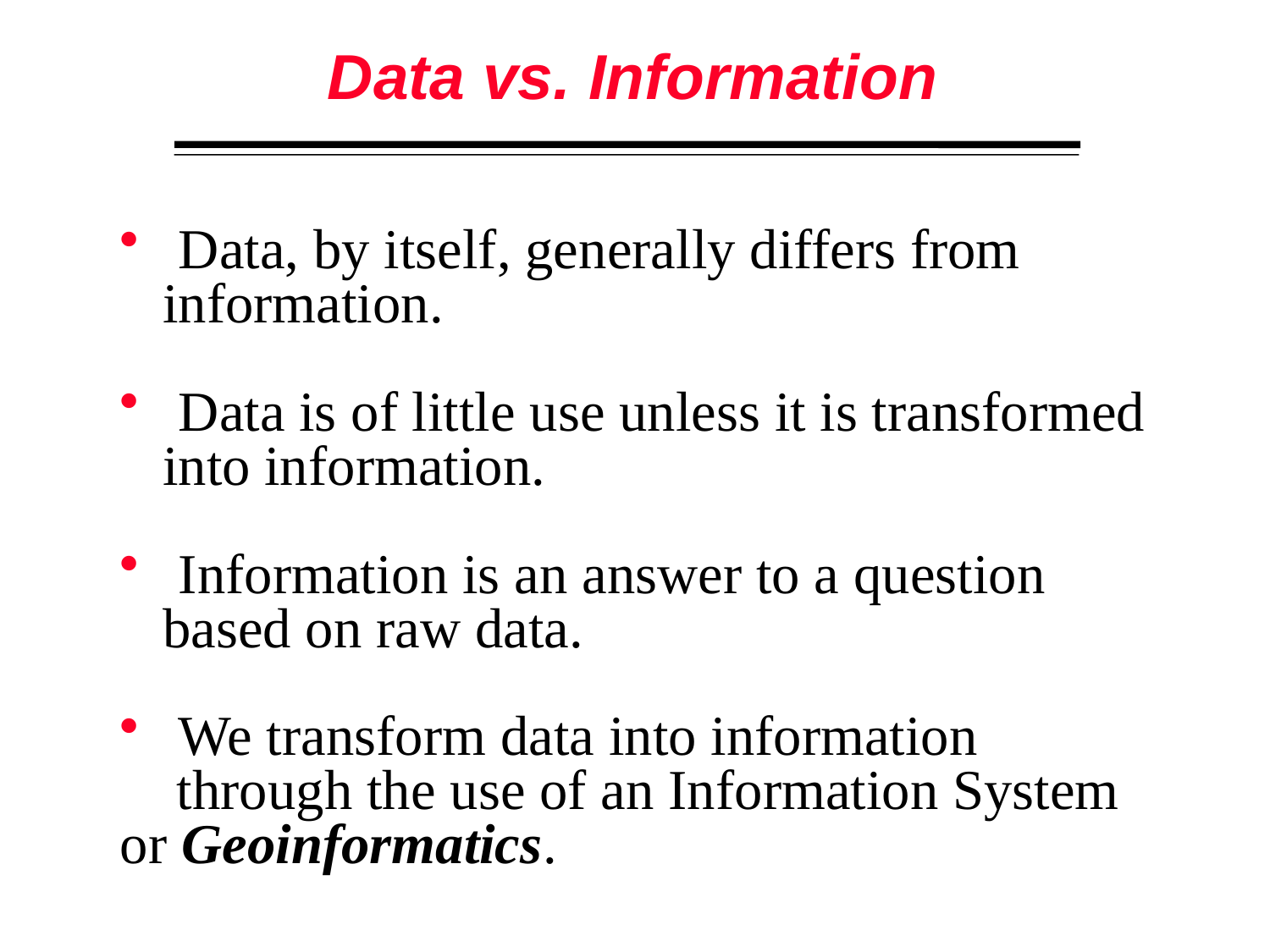

Data vs. Information
  Data, by itself, generally differs from
   information.

  Data is of little use unless it is transformed
   into information.

  Information is an answer to a question
   based on raw data.

  We transform data into information
    through the use of an Information System 	or Geoinformatics.